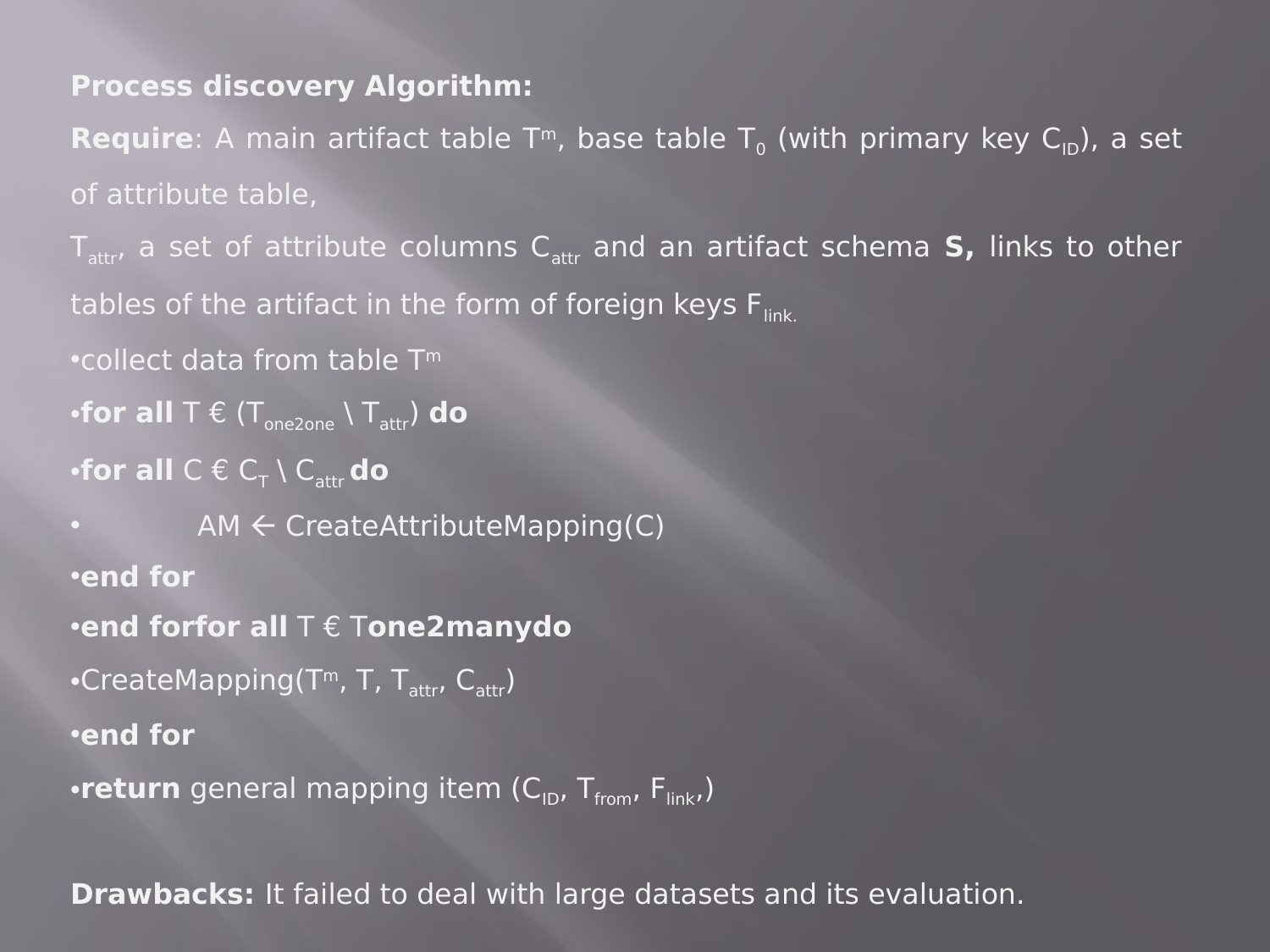

Process discovery Algorithm:
Require: A main artifact table Tm, base table T0 (with primary key CID), a set of attribute table,
Tattr, a set of attribute columns Cattr and an artifact schema S, links to other tables of the artifact in the form of foreign keys Flink.
collect data from table Tm
for all T € (Tone2one \ Tattr) do
for all C € CT \ Cattr do
	AM 🡨 CreateAttributeMapping(C)
end for
end forfor all T € Tone2manydo
CreateMapping(Tm, T, Tattr, Cattr)
end for
return general mapping item (CID, Tfrom, Flink,)

Drawbacks: It failed to deal with large datasets and its evaluation.